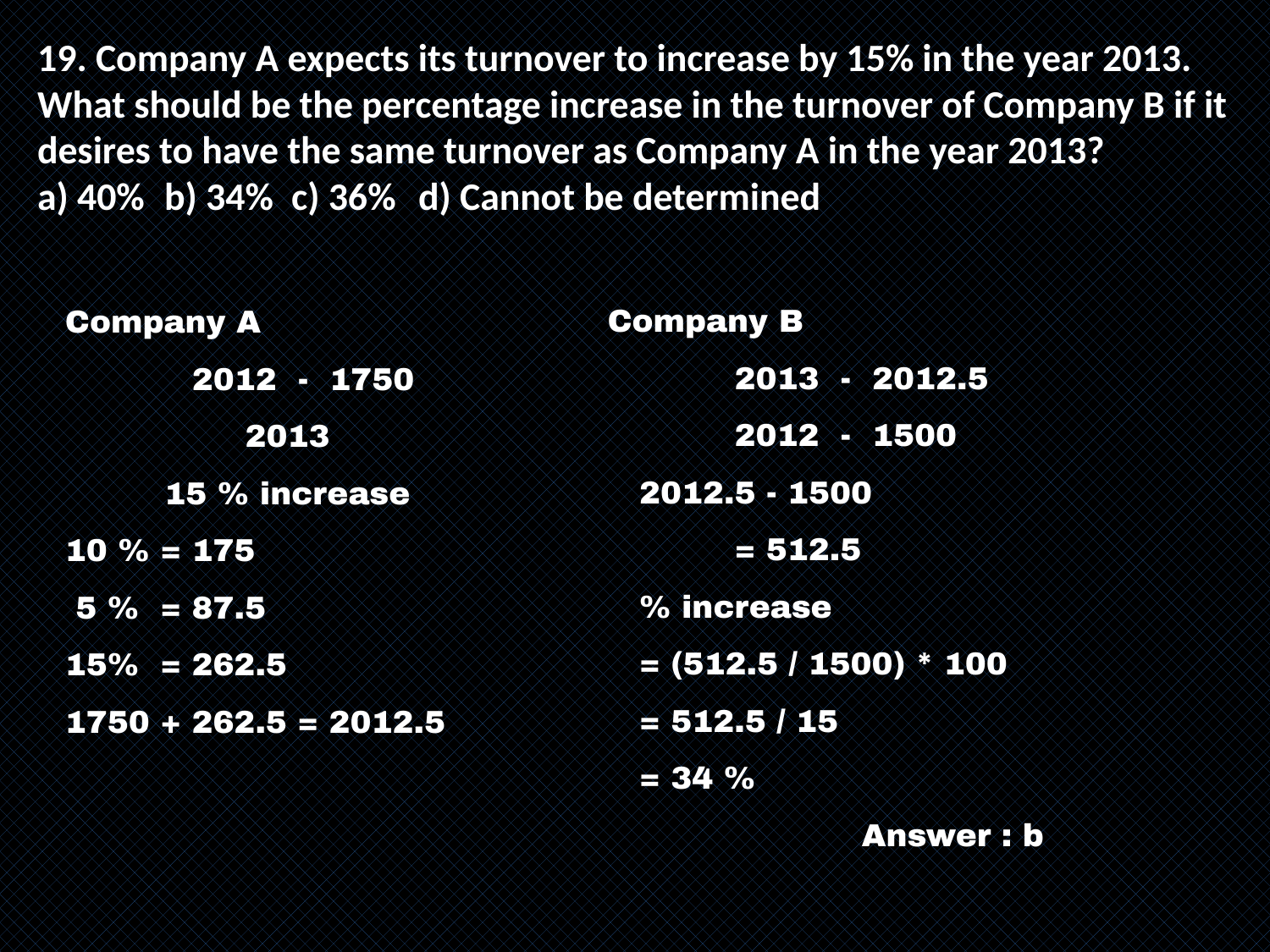

19. Company A expects its turnover to increase by 15% in the year 2013. What should be the percentage increase in the turnover of Company B if it desires to have the same turnover as Company A in the year 2013?
a) 40% 	b) 34%	c) 36% 	d) Cannot be determined
Company B
	2013  -  2012.5
	2012  -  1500
   2012.5 - 1500
 	= 512.5
   % increase
   = (512.5 / 1500) * 100
   = 512.5 / 15
   = 34 %
		Answer : b
Company A
	2012  -  1750
2013
15 % increase
10 % = 175
 5 %  = 87.5
15%  = 262.5
1750 + 262.5 = 2012.5